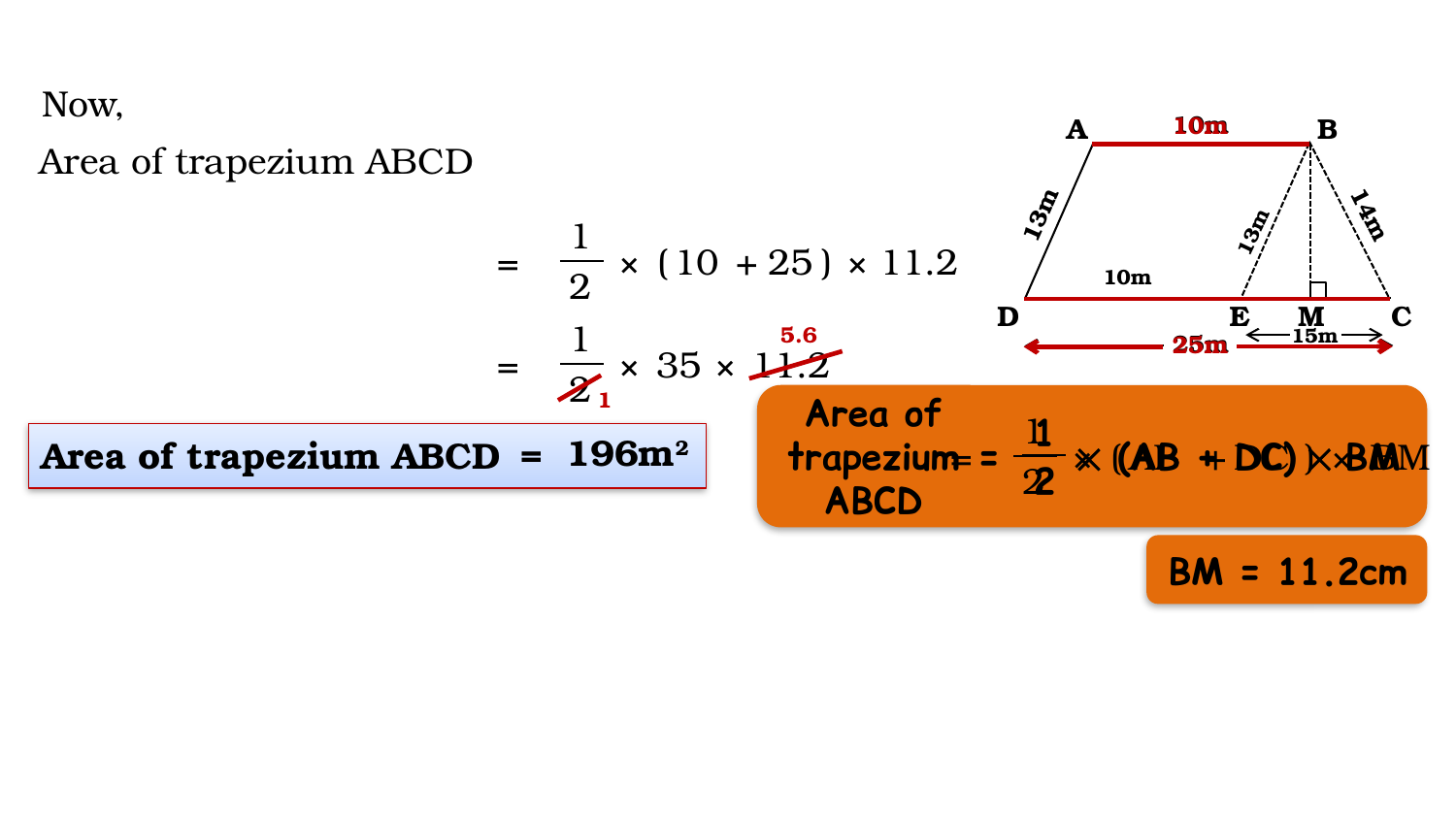

Now,
10m
10m
A
B
Area of trapezium ABCD
13m
14m
1
13m
=
×
(
10
+
25
)
×
11.2
2
10m

D
E
M
C
1
5.6
15m
25m
25m
=
×
35
×
11.2
2
1
Area of
trapezium
ABCD

1
=
×
(
AB
+
DC
)
×
BM
2
1
2
×
(AB + DC)
=
196m2

Area of trapezium ABCD
=
×
BM

BM = 11.2cm